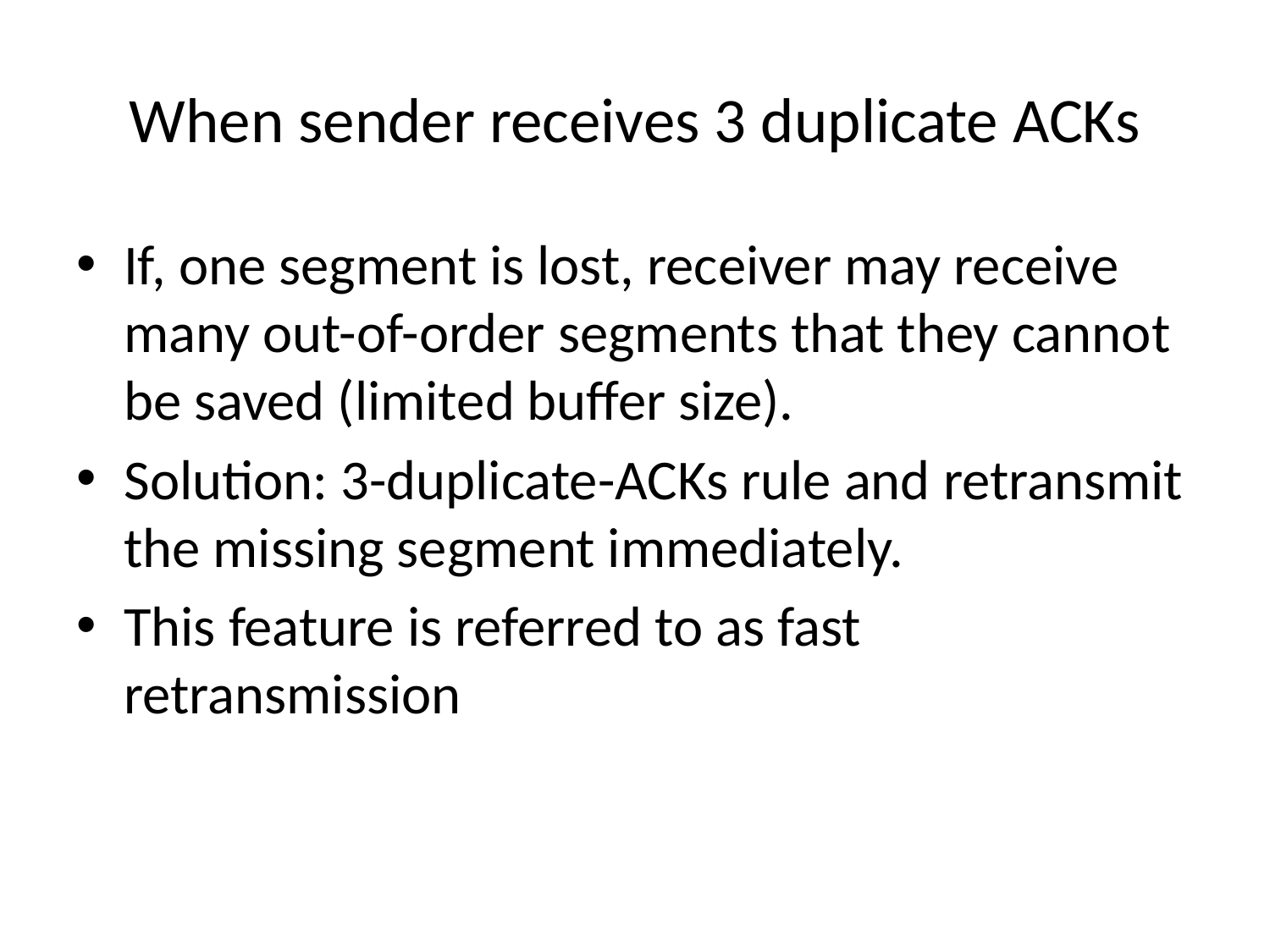

# When sender receives 3 duplicate ACKs
If, one segment is lost, receiver may receive many out-of-order segments that they cannot be saved (limited buffer size).
Solution: 3-duplicate-ACKs rule and retransmit the missing segment immediately.
This feature is referred to as fast retransmission